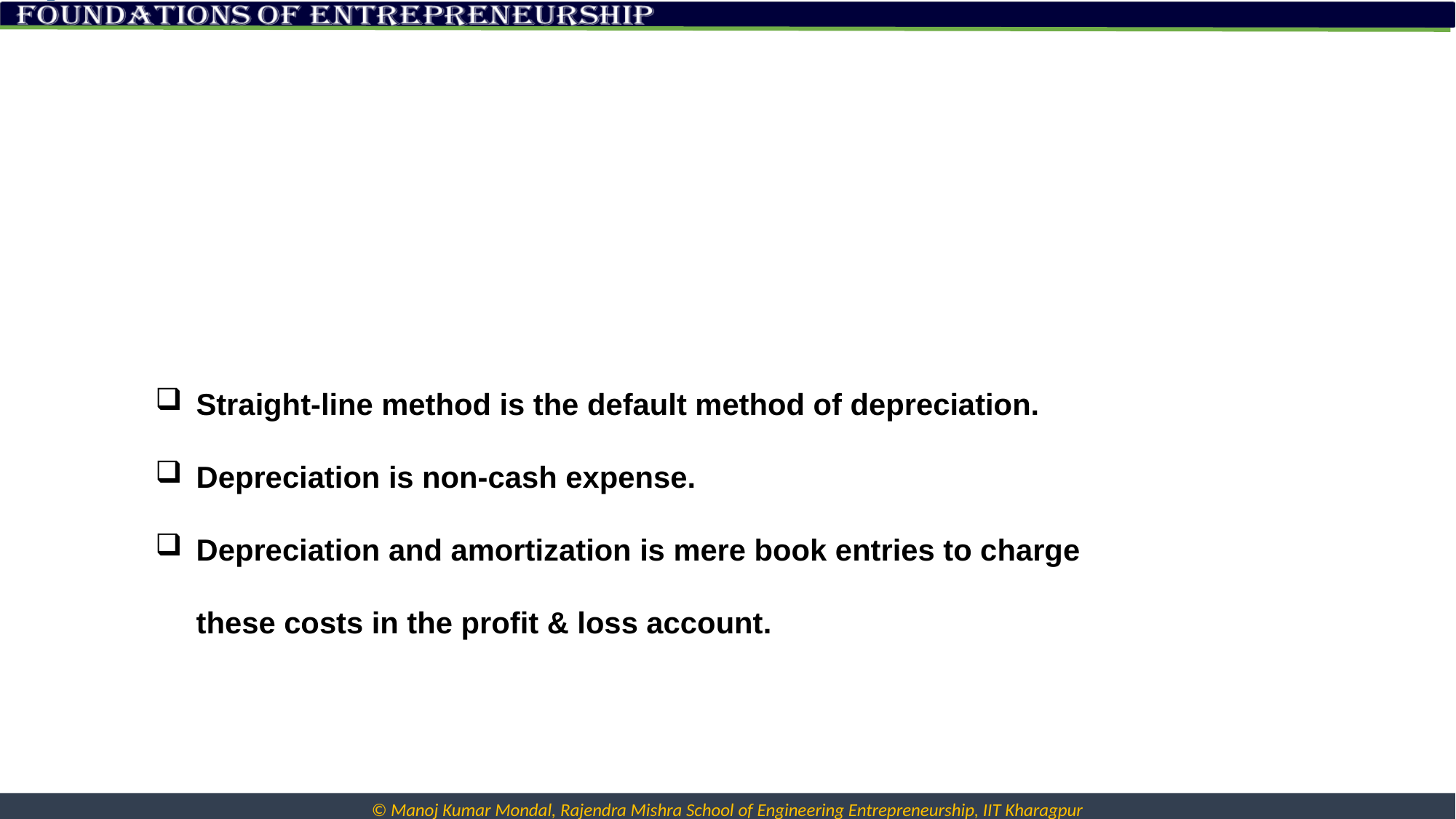

Straight-line method is the default method of depreciation.
Depreciation is non-cash expense.
Depreciation and amortization is mere book entries to charge these costs in the profit & loss account.